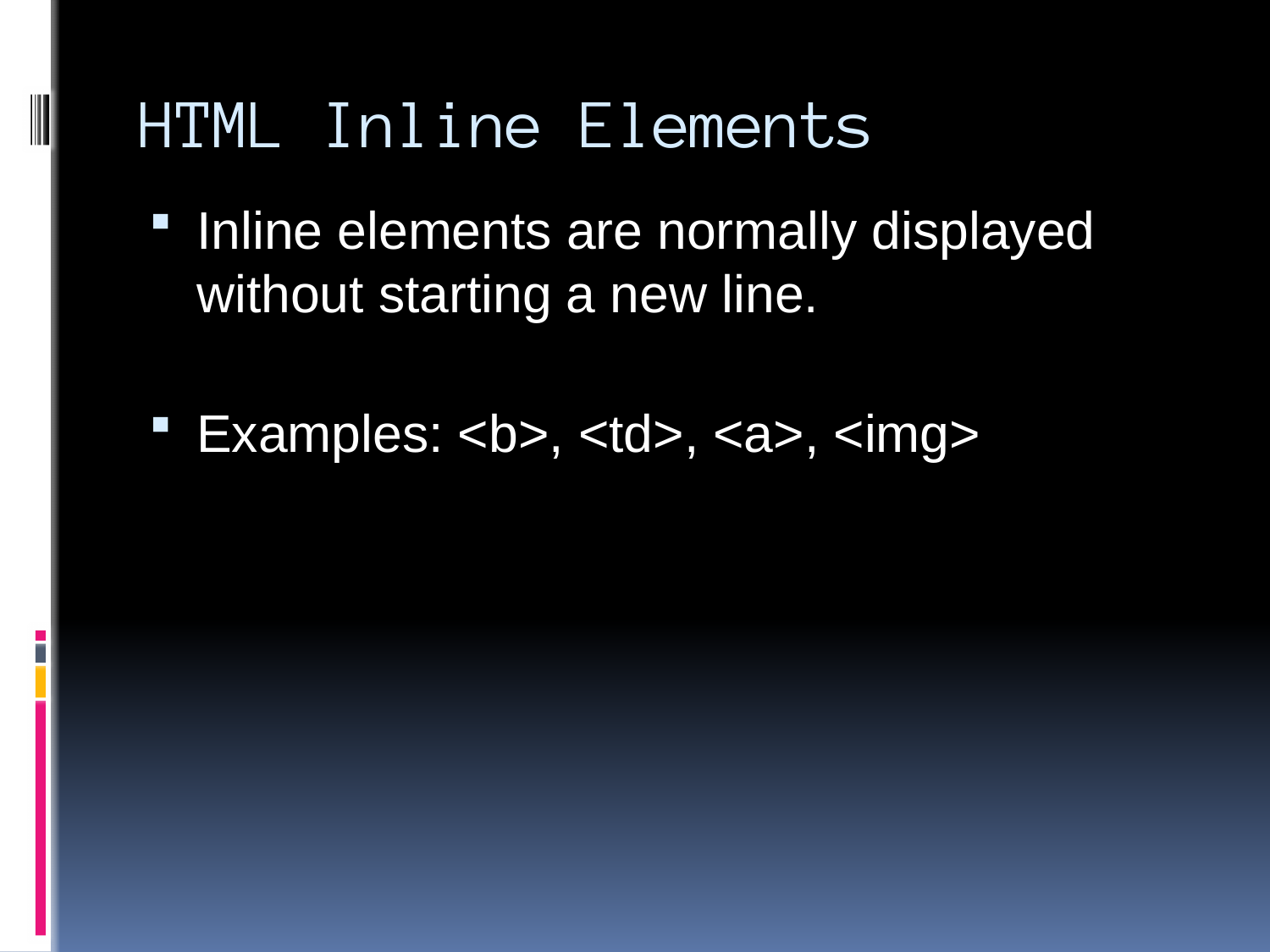

# HTML Inline Elements
Inline elements are normally displayed without starting a new line.
Examples: <b>, <td>, <a>, <img>